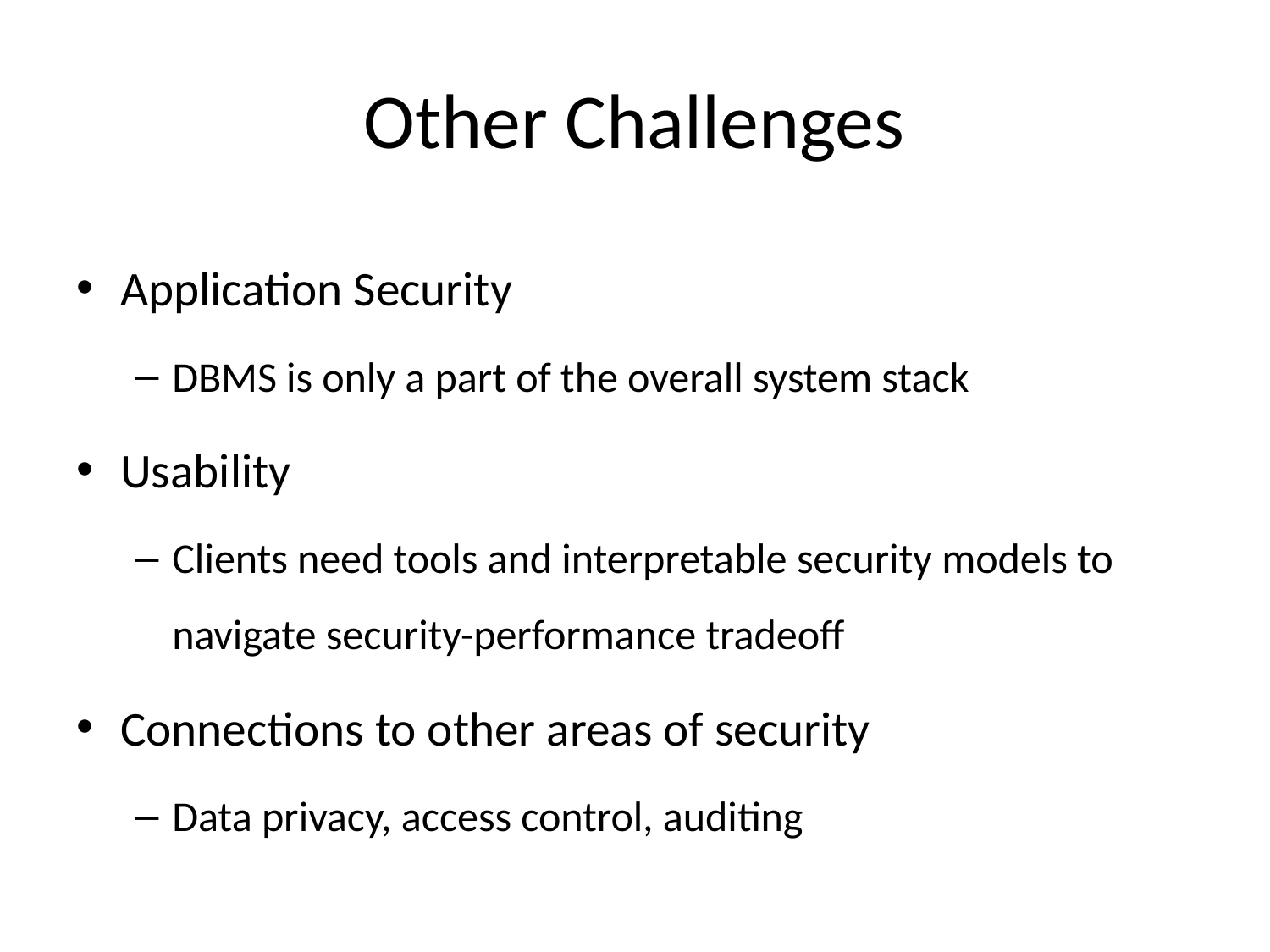

# Other Challenges
Application Security
DBMS is only a part of the overall system stack
Usability
Clients need tools and interpretable security models to navigate security-performance tradeoff
Connections to other areas of security
Data privacy, access control, auditing